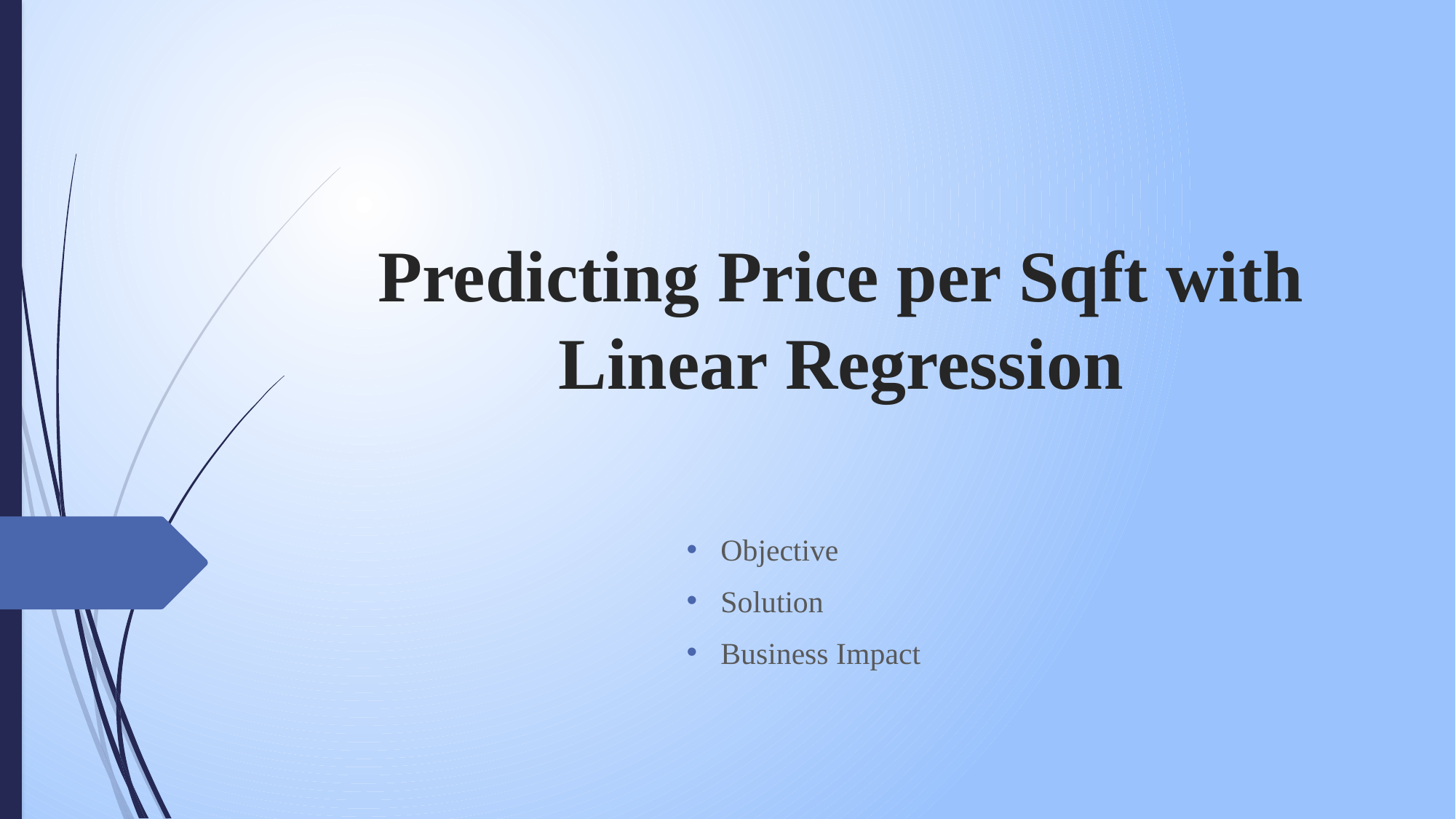

# Predicting Price per Sqft with Linear Regression
Objective
Solution
Business Impact